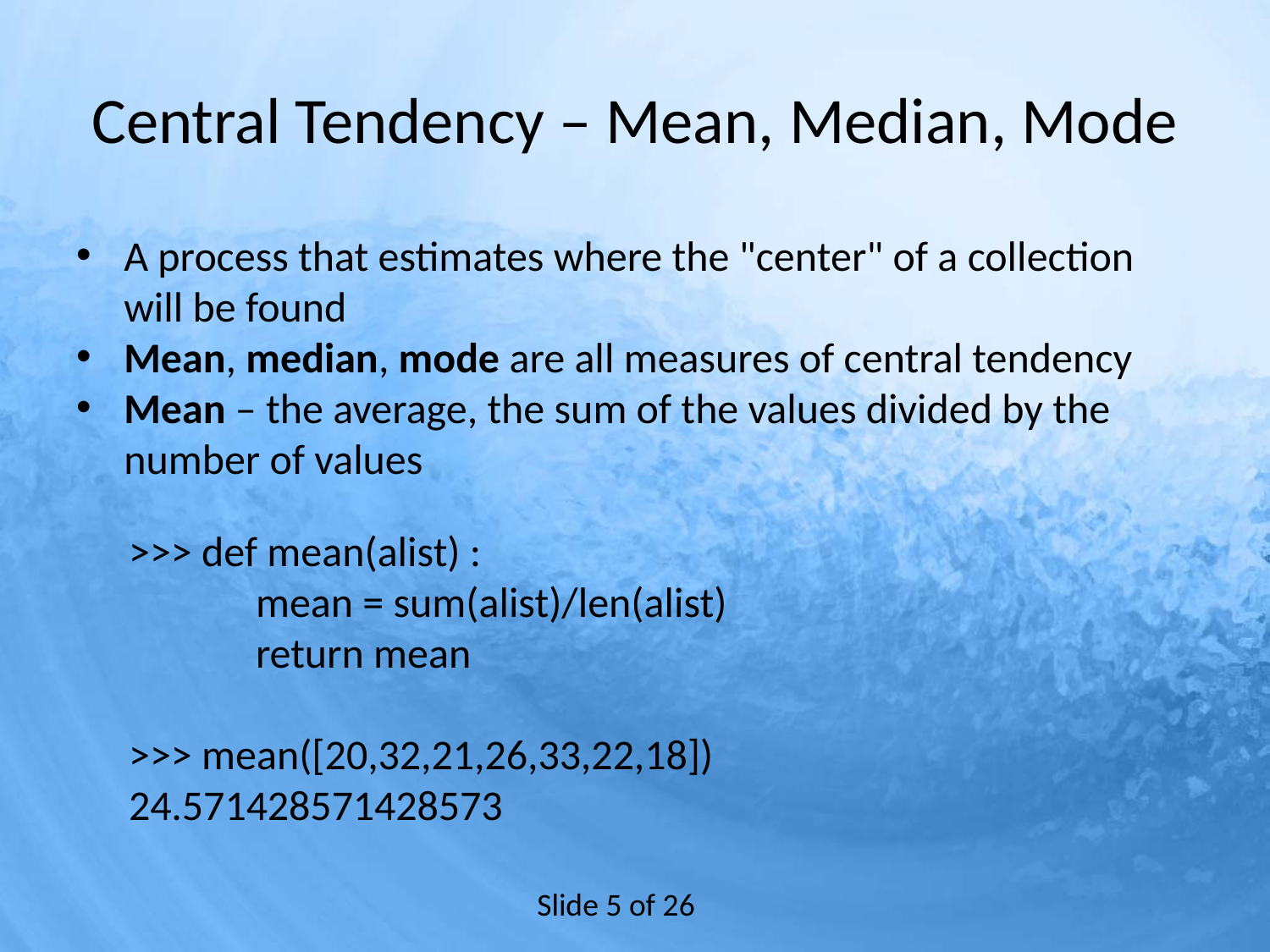

# Central Tendency – Mean, Median, Mode
A process that estimates where the "center" of a collection will be found
Mean, median, mode are all measures of central tendency
Mean – the average, the sum of the values divided by the number of values

>>> def mean(alist) :
	mean = sum(alist)/len(alist)
	return mean

>>> mean([20,32,21,26,33,22,18])
24.571428571428573